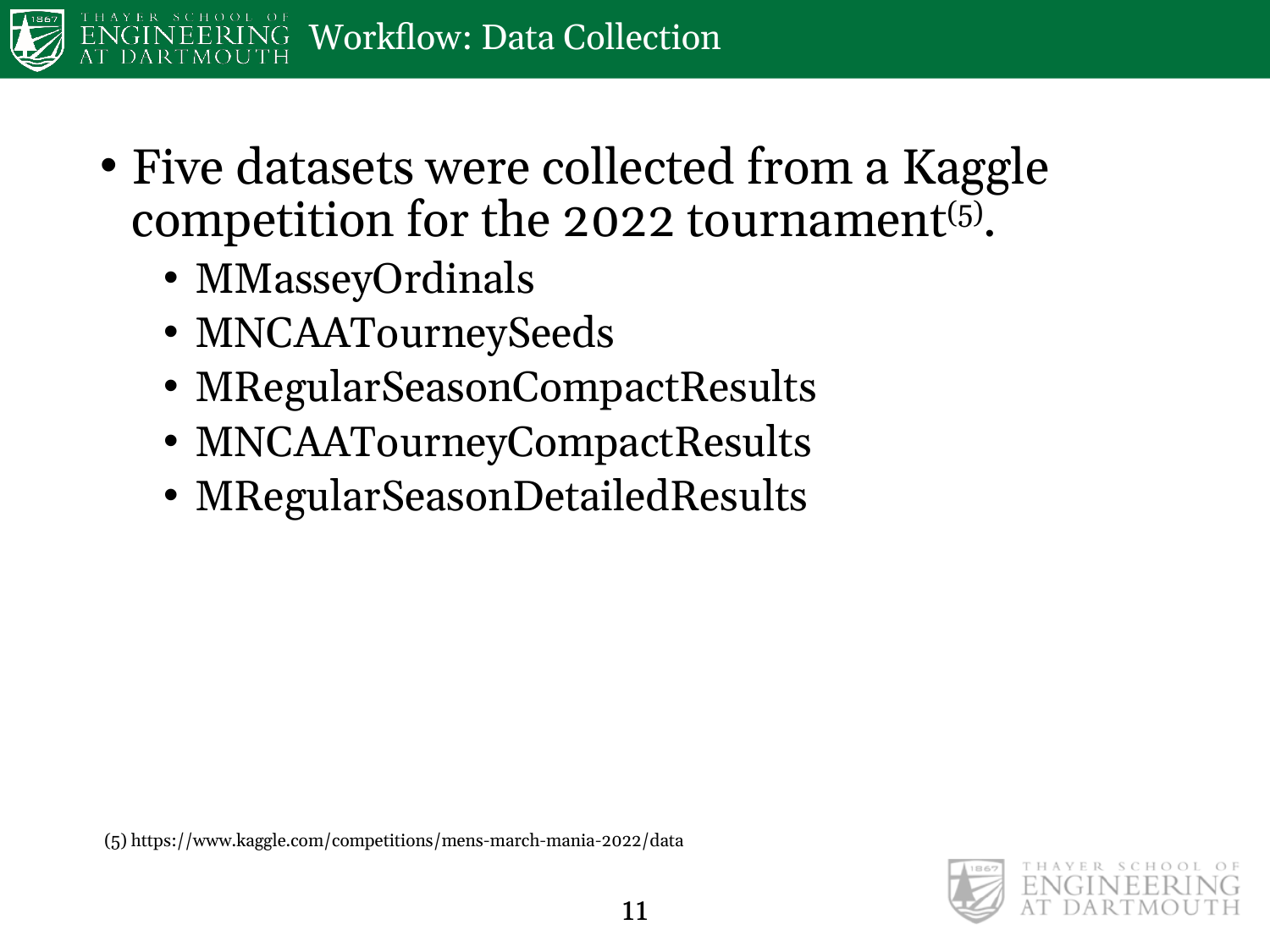

# Workflow: Data Collection
Five datasets were collected from a Kaggle competition for the 2022 tournament(5).
MMasseyOrdinals
MNCAATourneySeeds
MRegularSeasonCompactResults
MNCAATourneyCompactResults
MRegularSeasonDetailedResults

(5) https://www.kaggle.com/competitions/mens-march-mania-2022/data
11